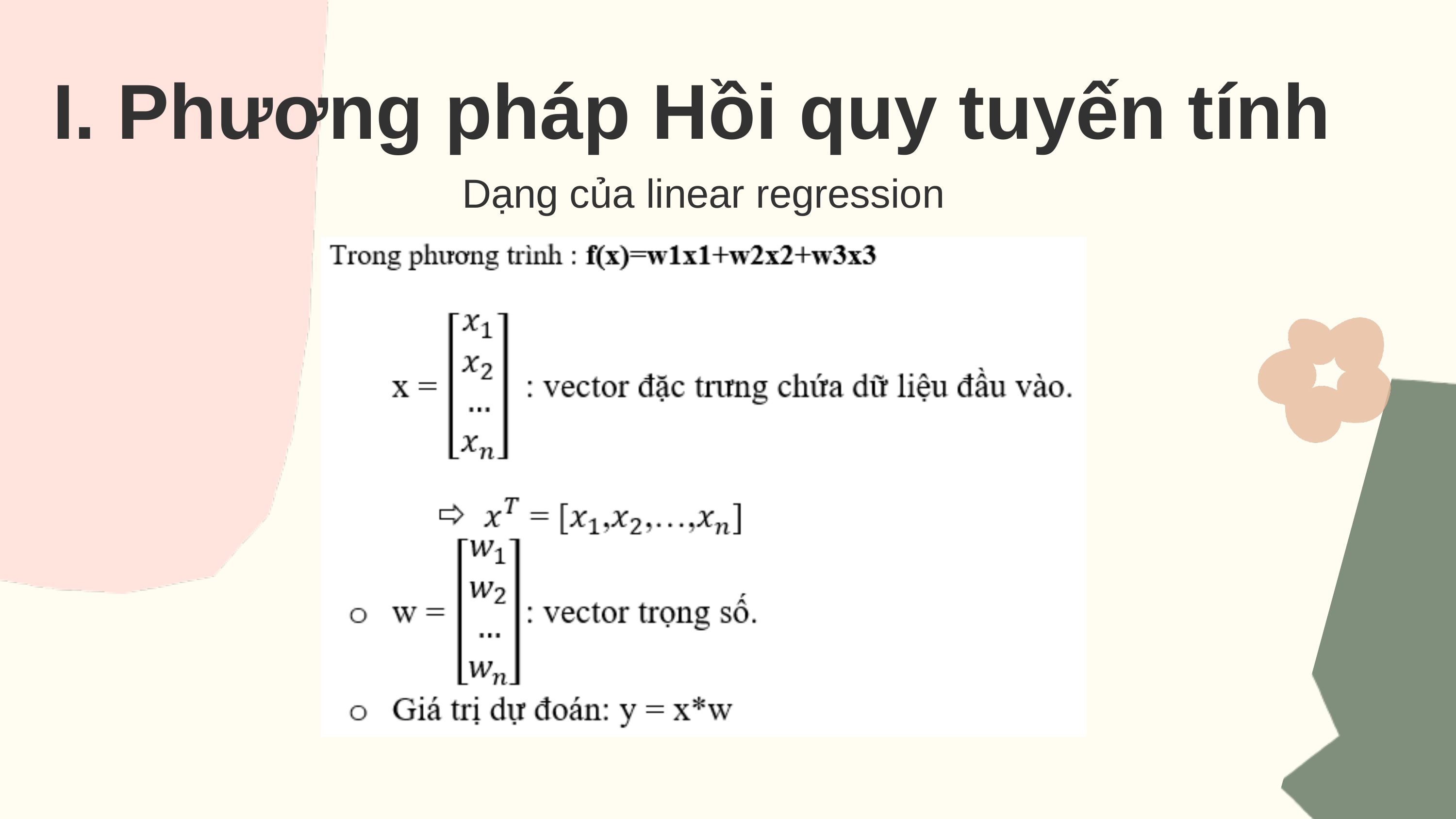

I. Phương pháp Hồi quy tuyến tính
Dạng của linear regression